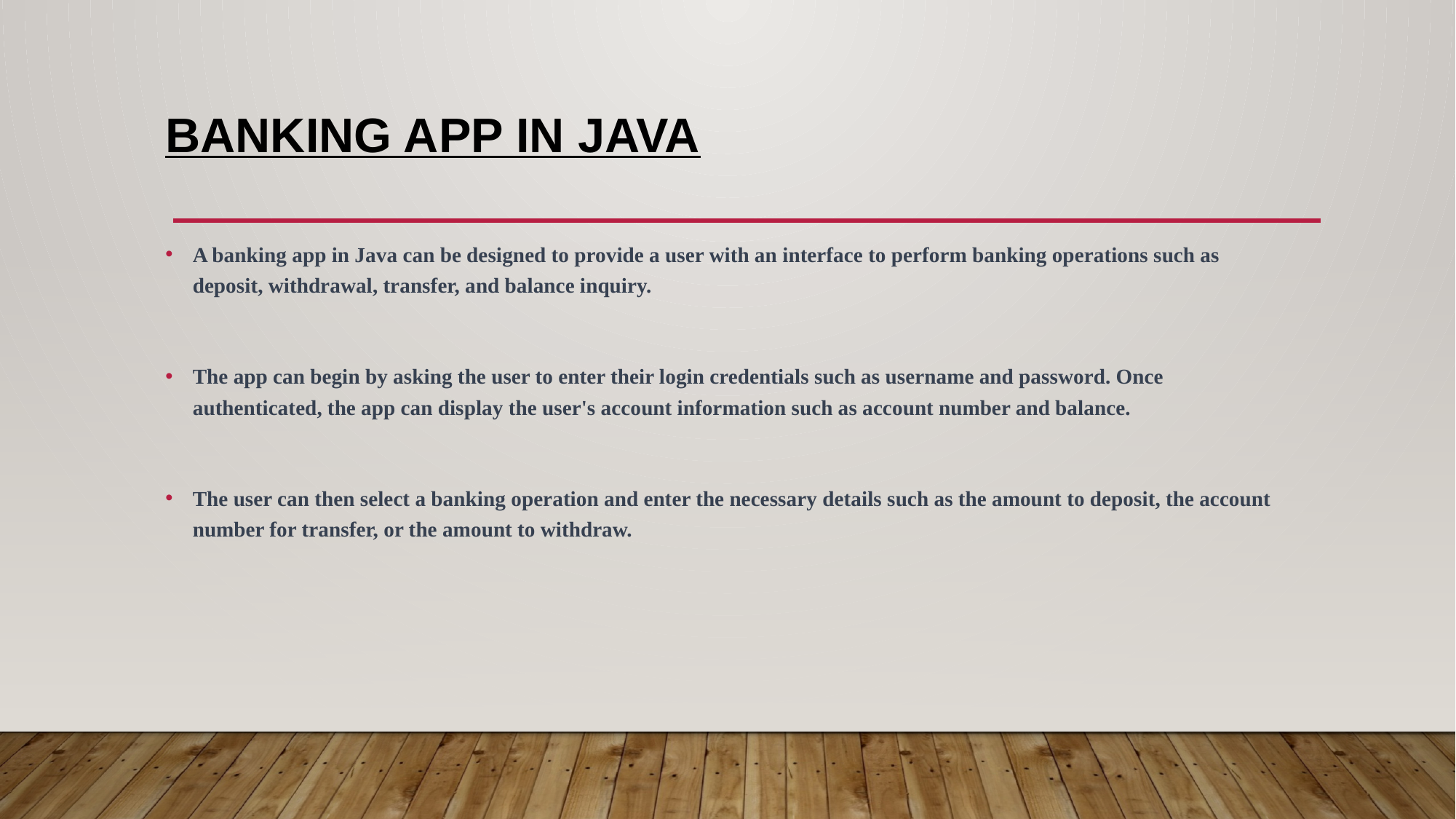

# BANKING APP IN JAVA
A banking app in Java can be designed to provide a user with an interface to perform banking operations such as deposit, withdrawal, transfer, and balance inquiry.

The app can begin by asking the user to enter their login credentials such as username and password. Once authenticated, the app can display the user's account information such as account number and balance.

The user can then select a banking operation and enter the necessary details such as the amount to deposit, the account number for transfer, or the amount to withdraw.